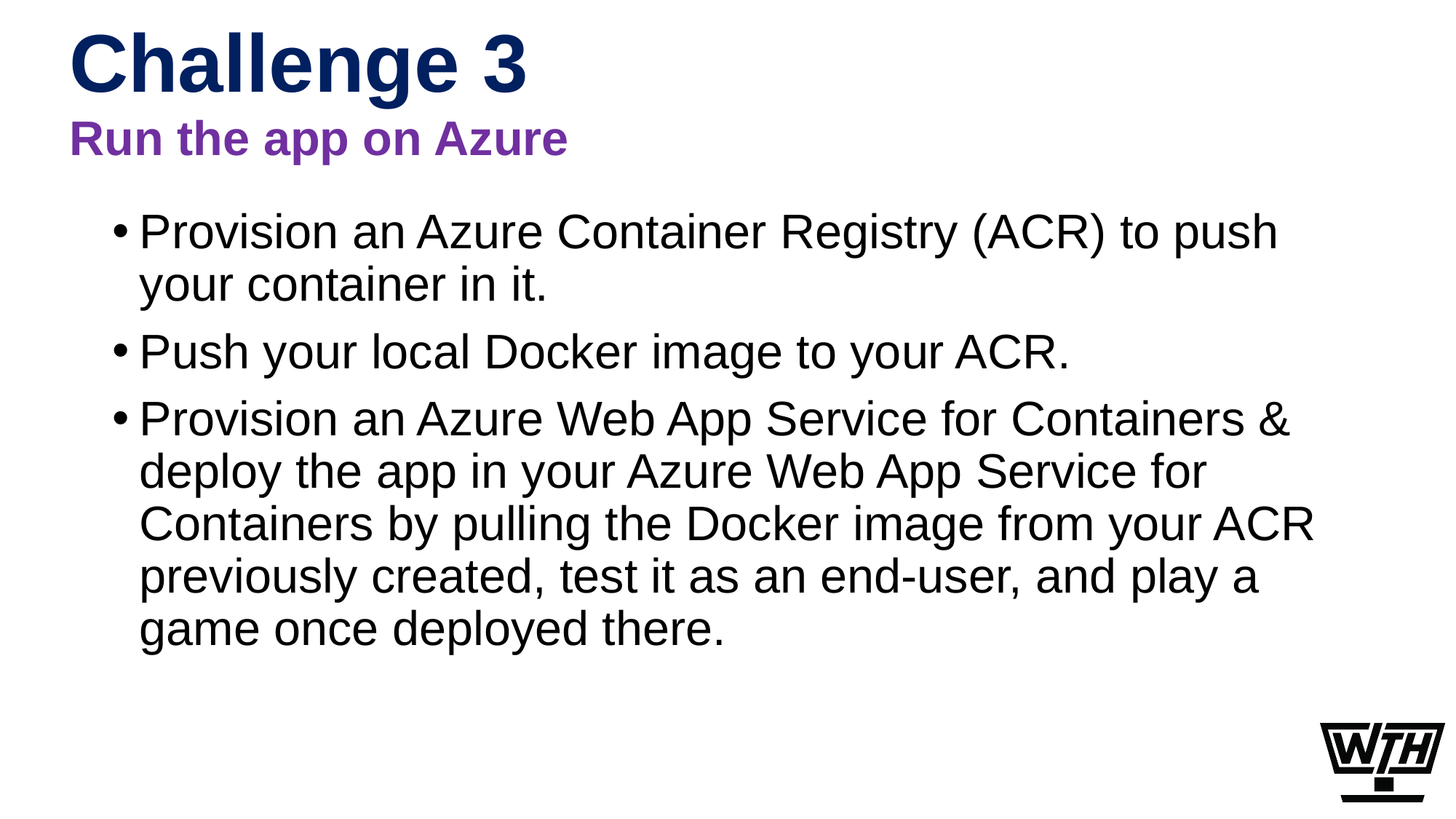

# Challenge 3
Run the app on Azure
Provision an Azure Container Registry (ACR) to push your container in it.
Push your local Docker image to your ACR.
Provision an Azure Web App Service for Containers & deploy the app in your Azure Web App Service for Containers by pulling the Docker image from your ACR previously created, test it as an end-user, and play a game once deployed there.